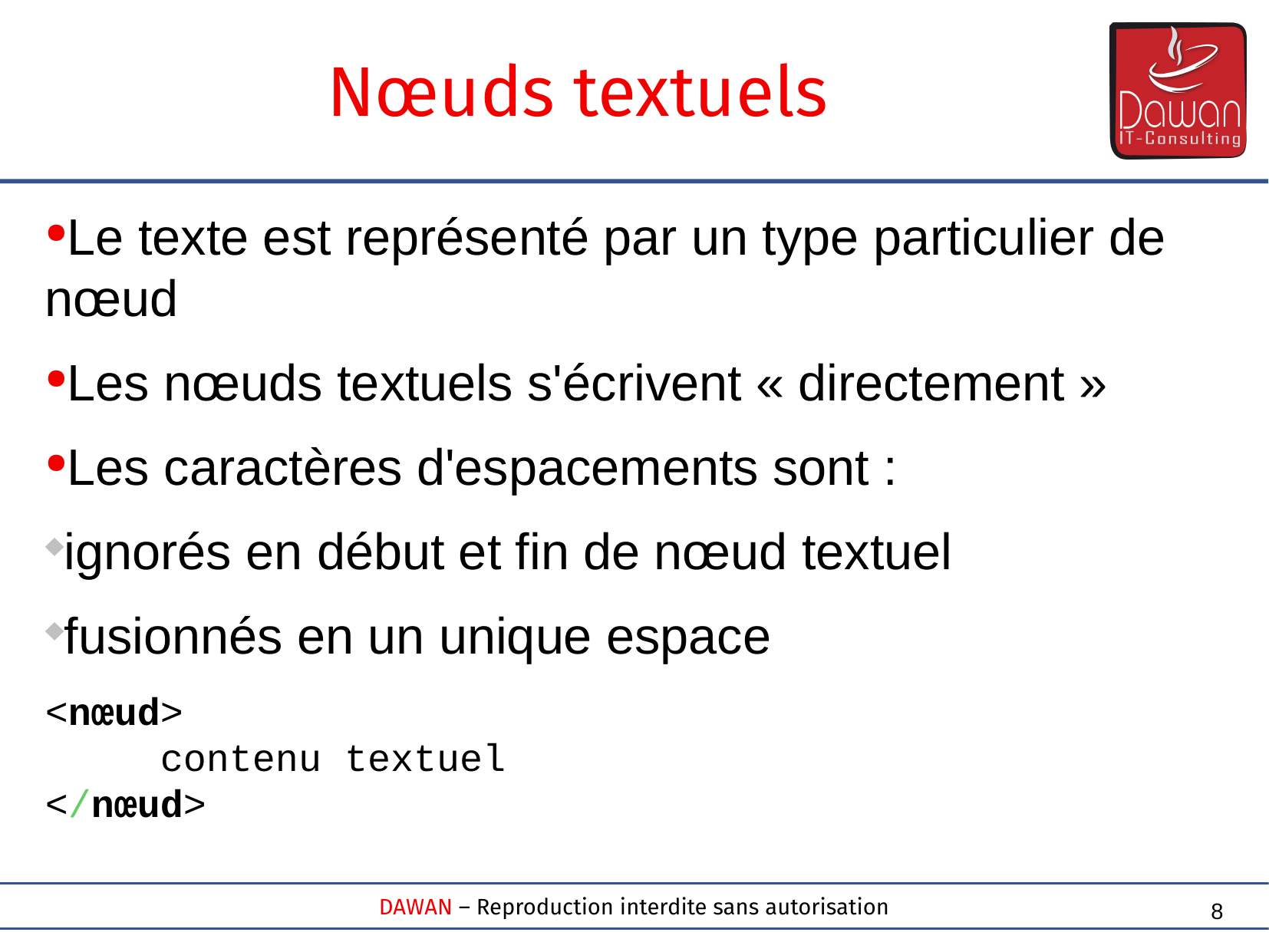

Nœuds textuels
Le texte est représenté par un type particulier de nœud
Les nœuds textuels s'écrivent « directement »
Les caractères d'espacements sont :
ignorés en début et fin de nœud textuel
fusionnés en un unique espace
<nœud>
	contenu textuel
</nœud>
8